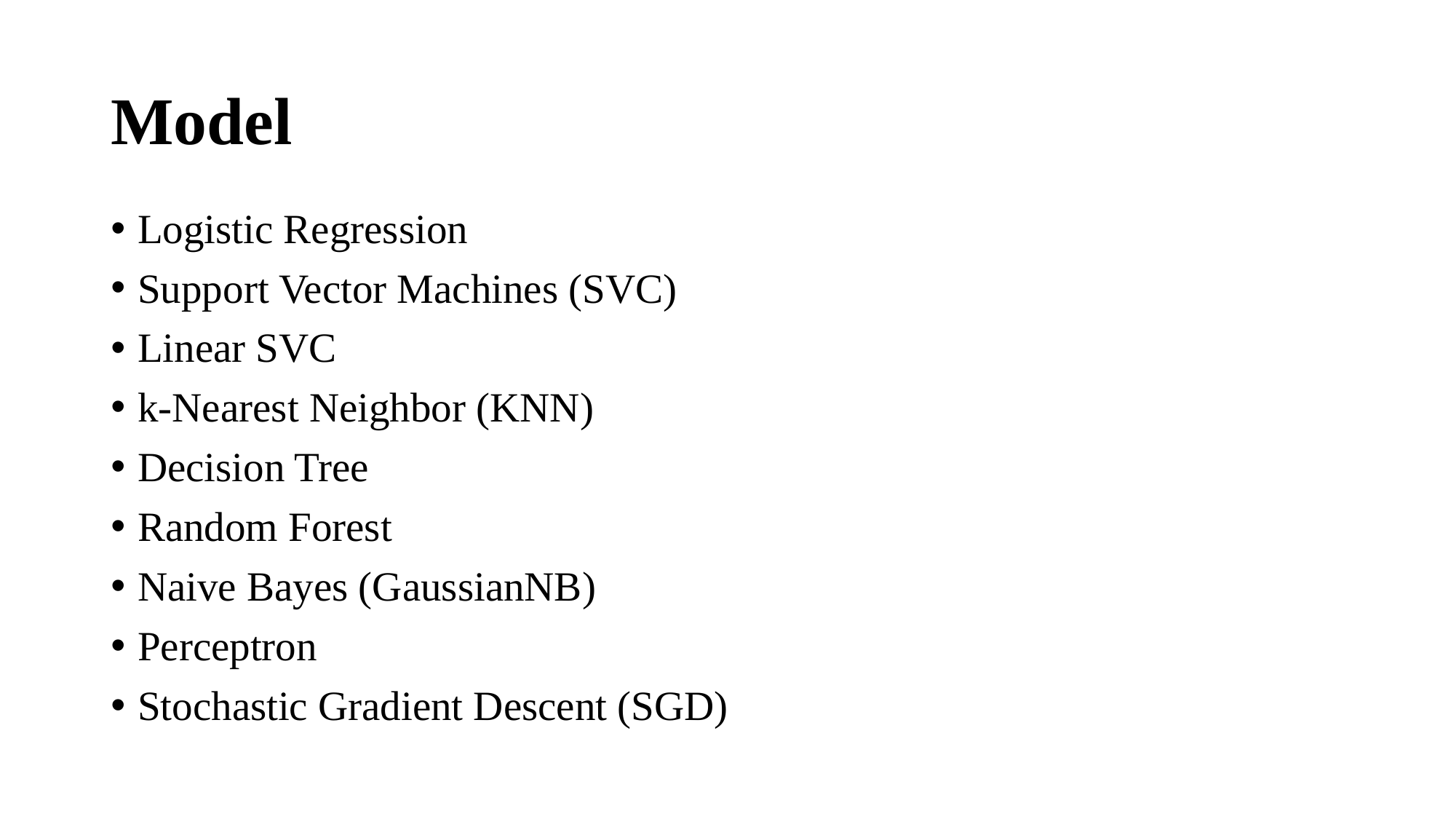

# Model
Logistic Regression
Support Vector Machines (SVC)
Linear SVC
k-Nearest Neighbor (KNN)
Decision Tree
Random Forest
Naive Bayes (GaussianNB)
Perceptron
Stochastic Gradient Descent (SGD)